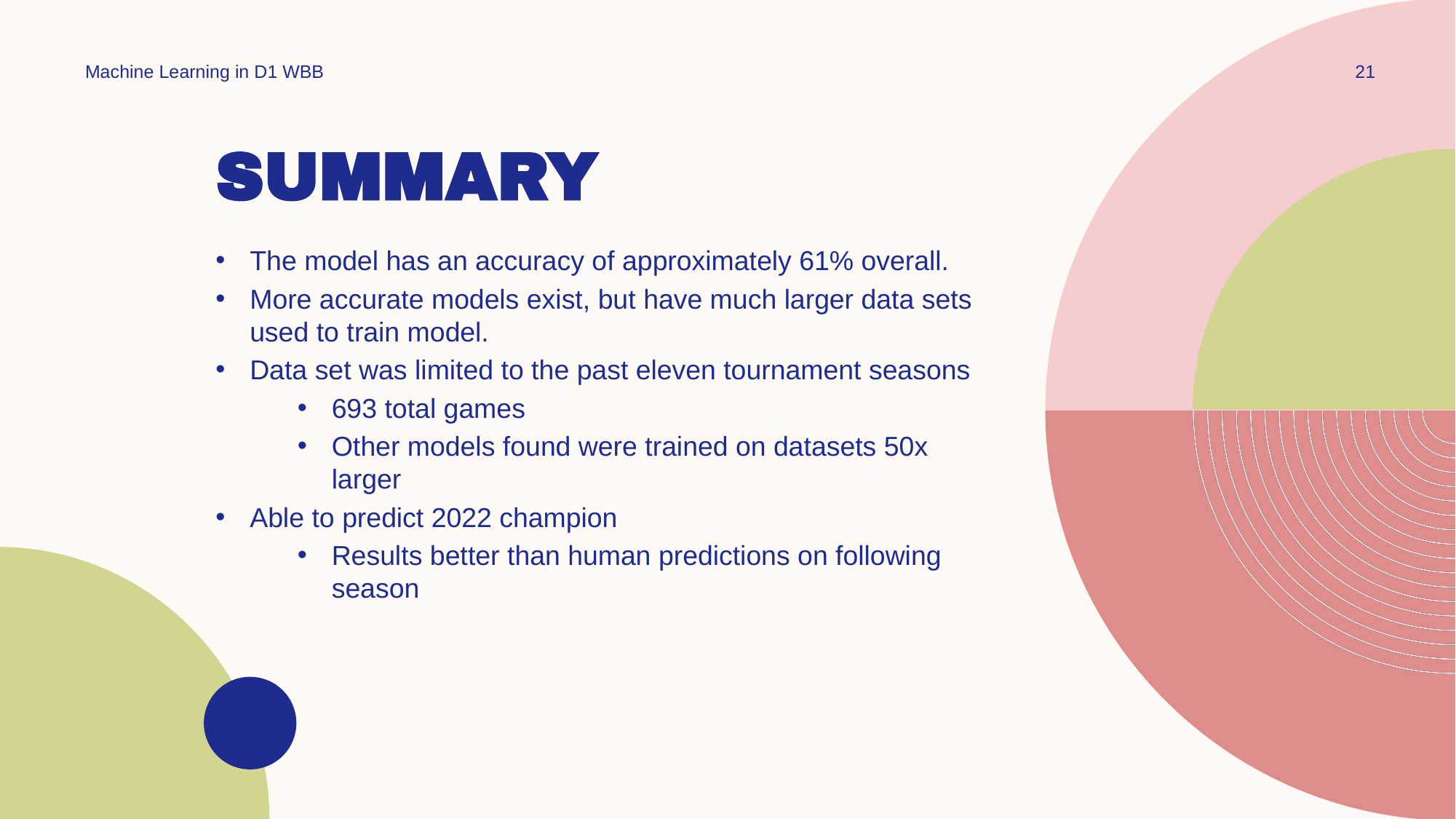

Machine Learning in D1 WBB
21
# SUMMARY
The model has an accuracy of approximately 61% overall.
More accurate models exist, but have much larger data sets used to train model.
Data set was limited to the past eleven tournament seasons
693 total games
Other models found were trained on datasets 50x larger
Able to predict 2022 champion
Results better than human predictions on following season